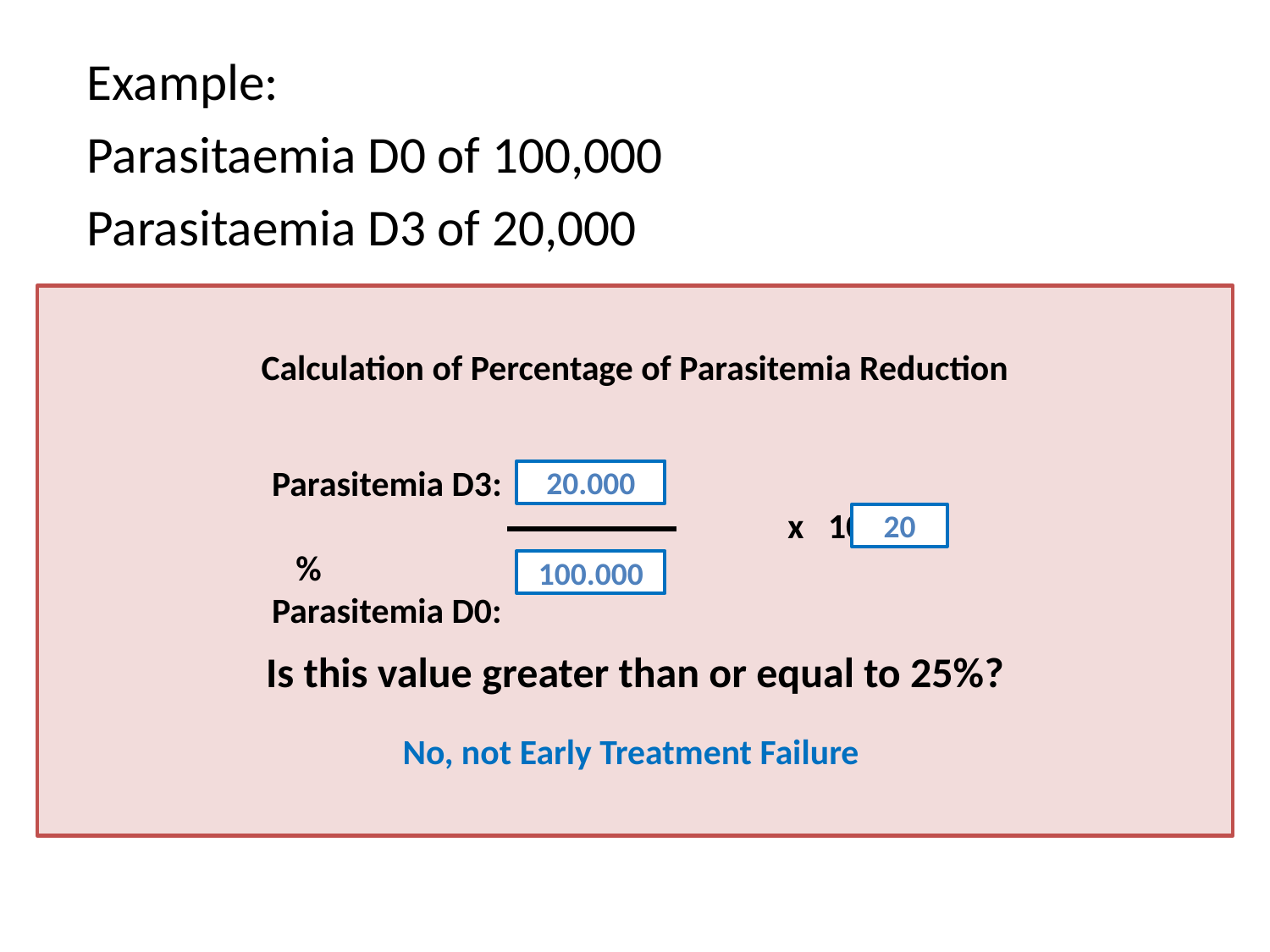

Example:
Parasitaemia D0 of 100,000
Parasitaemia D3 of 20,000

Calculation of Percentage of Parasitemia Reduction

Is this value greater than or equal to 25%?

No, not Early Treatment Failure
Parasitemia D3:
				 x   100  =                 %
Parasitemia D0:
20.000
20
100.000